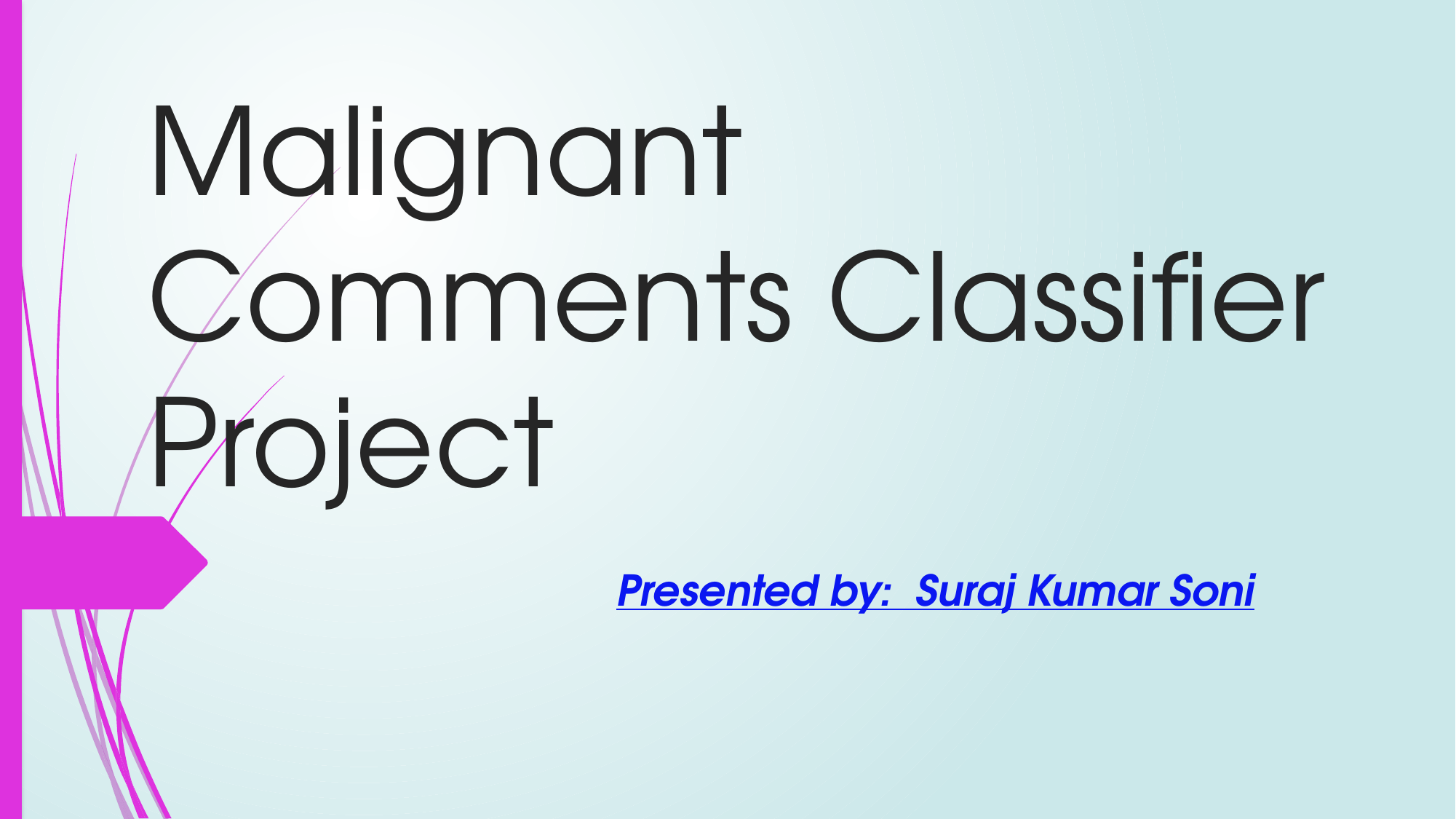

# Malignant Comments Classifier Project
Presented by:  Suraj Kumar Soni